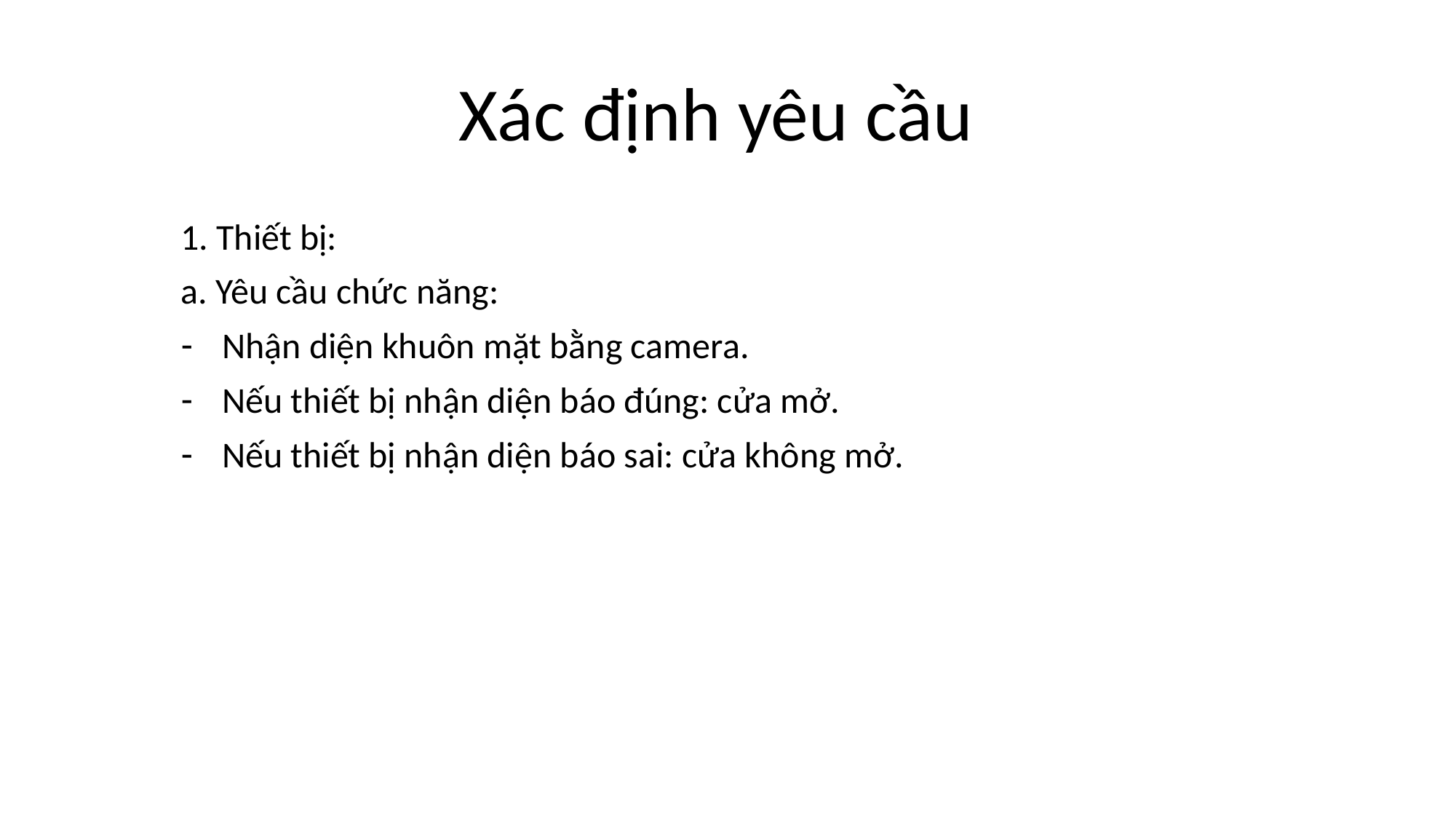

# Xác định yêu cầu
1. Thiết bị:
a. Yêu cầu chức năng:
Nhận diện khuôn mặt bằng camera.
Nếu thiết bị nhận diện báo đúng: cửa mở.
Nếu thiết bị nhận diện báo sai: cửa không mở.